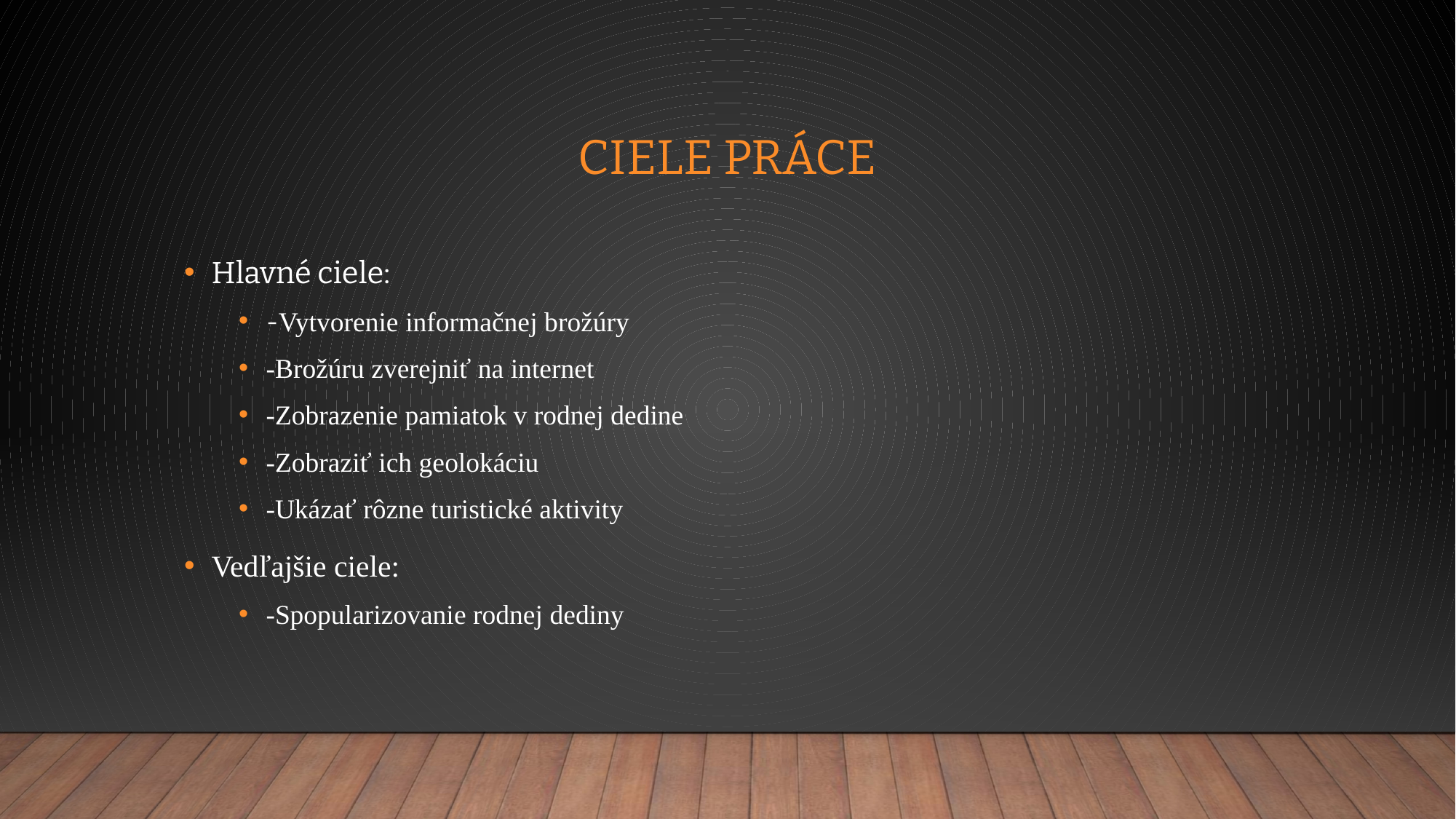

# Ciele Práce
Hlavné ciele:
-Vytvorenie informačnej brožúry
-Brožúru zverejniť na internet
-Zobrazenie pamiatok v rodnej dedine
-Zobraziť ich geolokáciu
-Ukázať rôzne turistické aktivity
Vedľajšie ciele:
-Spopularizovanie rodnej dediny